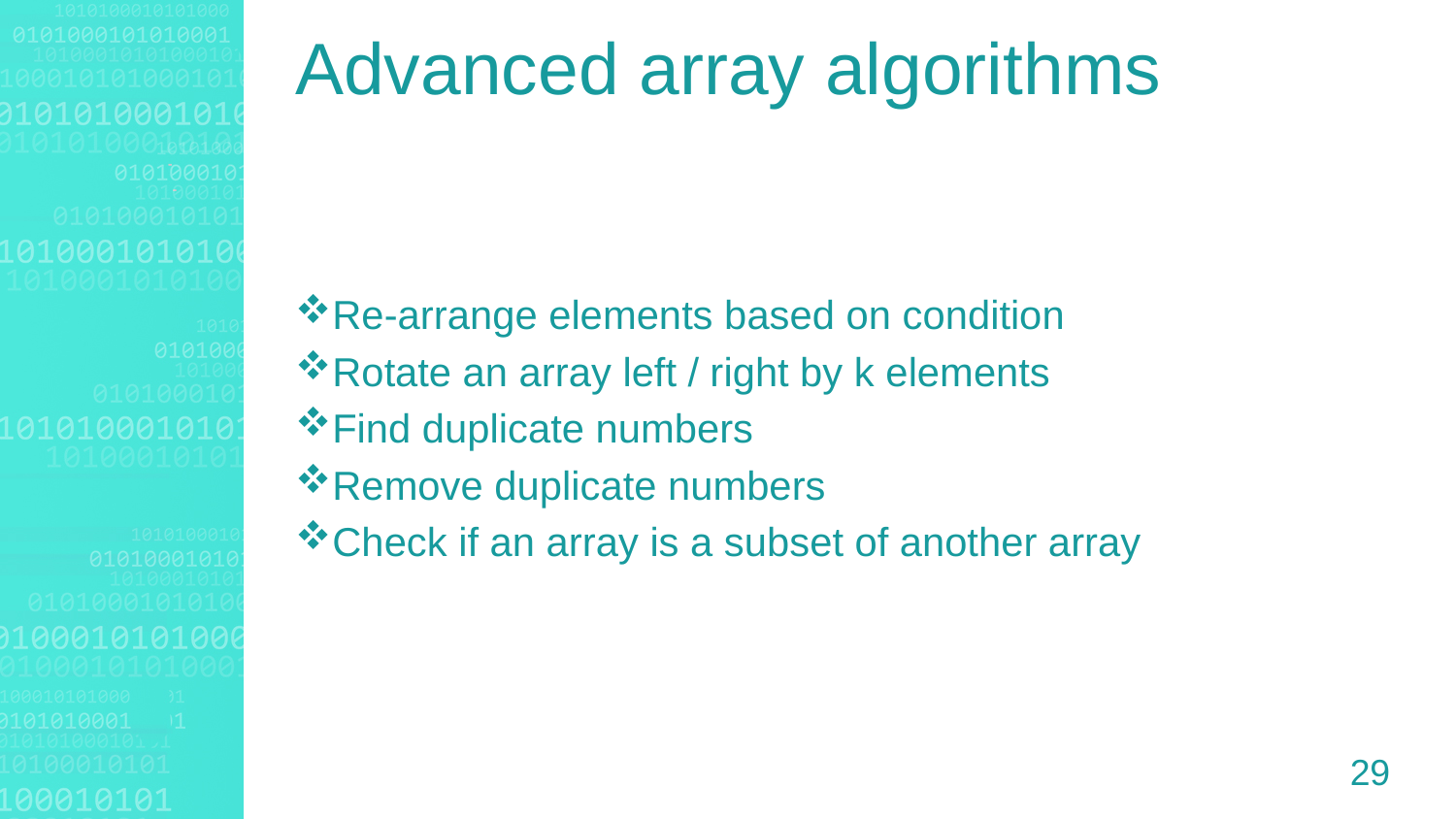

Advanced array algorithms
Re-arrange elements based on condition
Rotate an array left / right by k elements
Find duplicate numbers
Remove duplicate numbers
Check if an array is a subset of another array